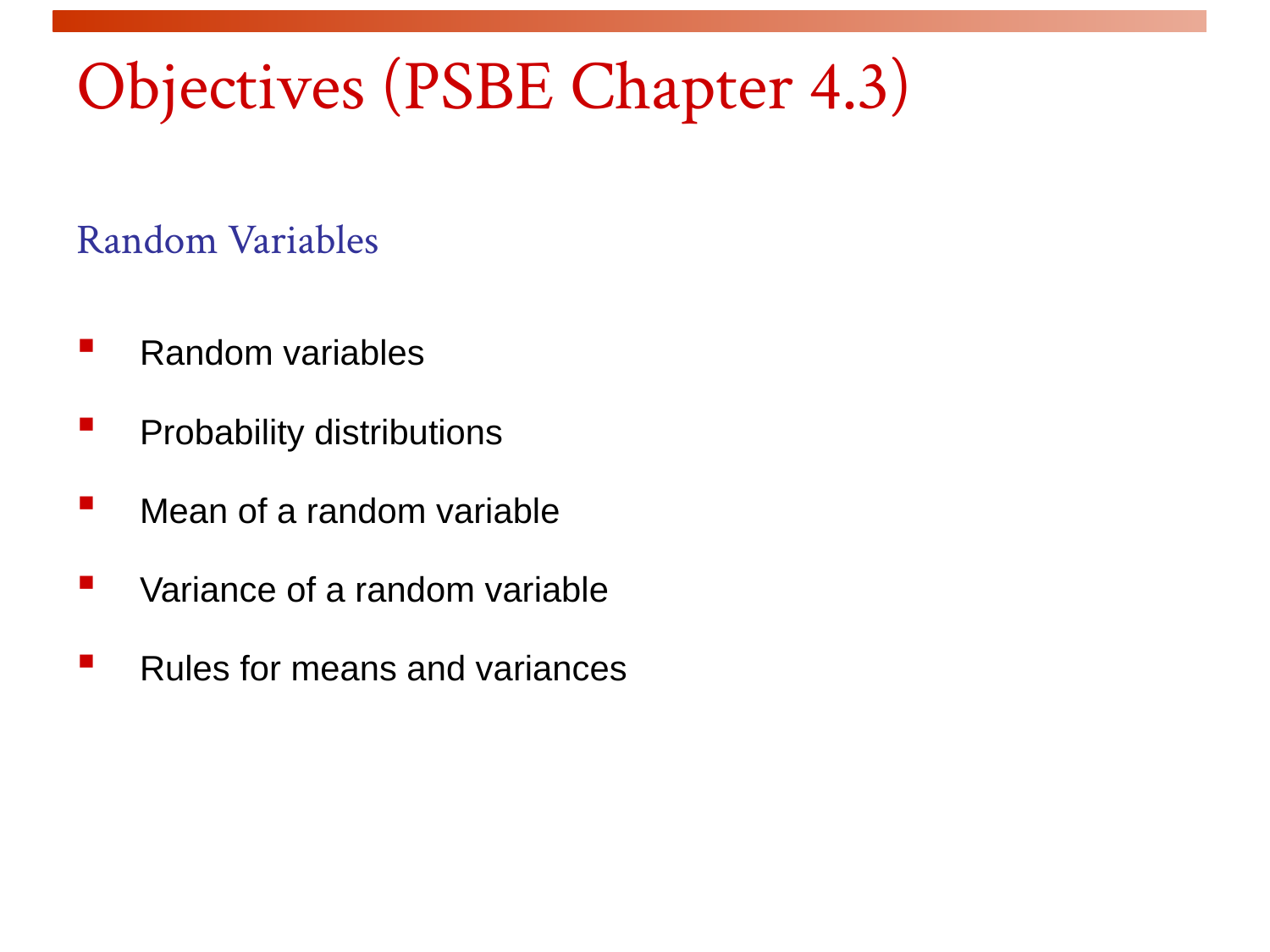

# Objectives (PSBE Chapter 4.3)
Random Variables

Random variables
Probability distributions
Mean of a random variable
Variance of a random variable
Rules for means and variances